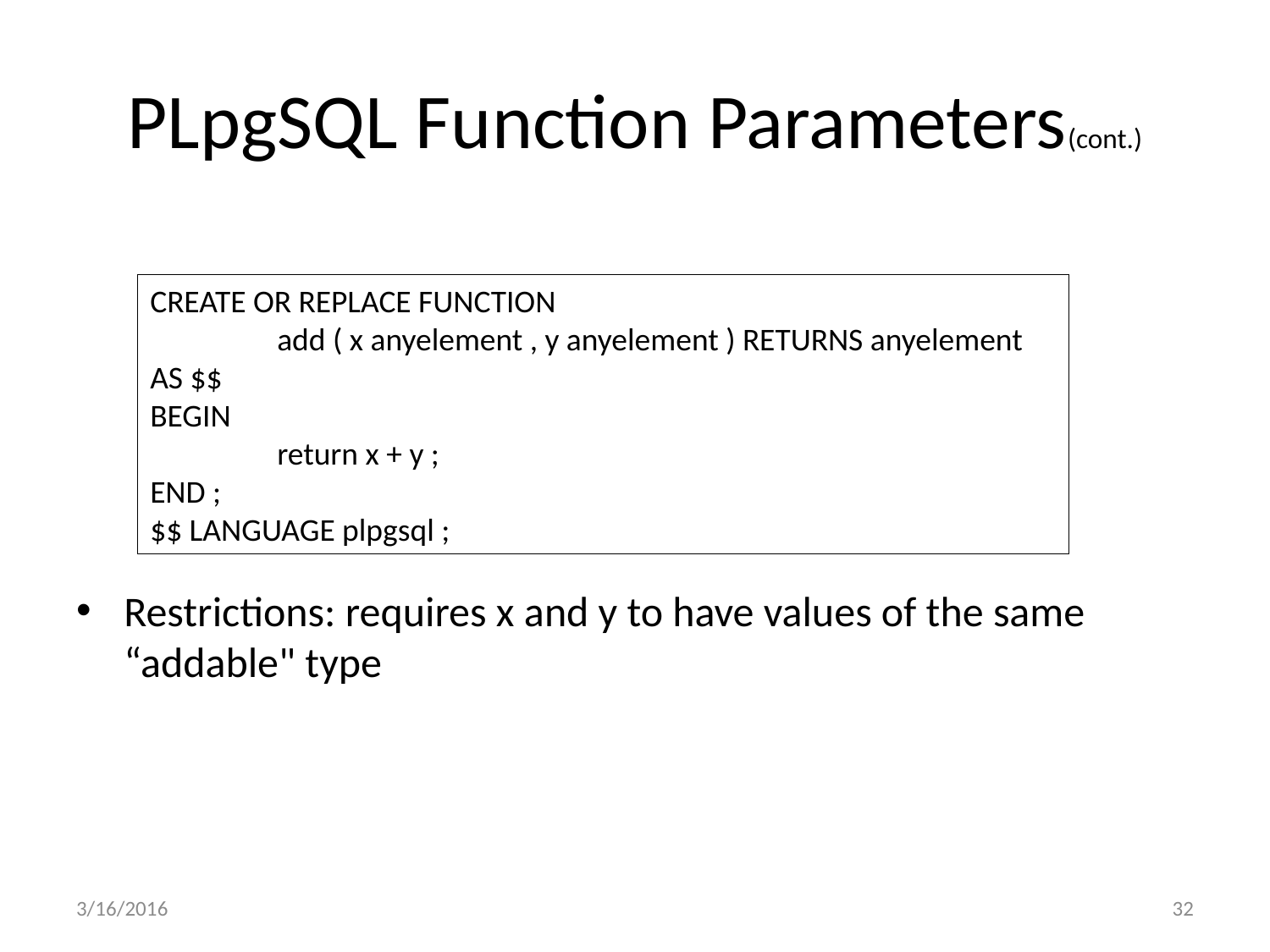

# PLpgSQL Function Parameters(cont.)

Restrictions: requires x and y to have values of the same “addable" type
CREATE OR REPLACE FUNCTION
	add ( x anyelement , y anyelement ) RETURNS anyelement
AS $$
BEGIN
	return x + y ;
END ;
$$ LANGUAGE plpgsql ;
3/16/2016
32